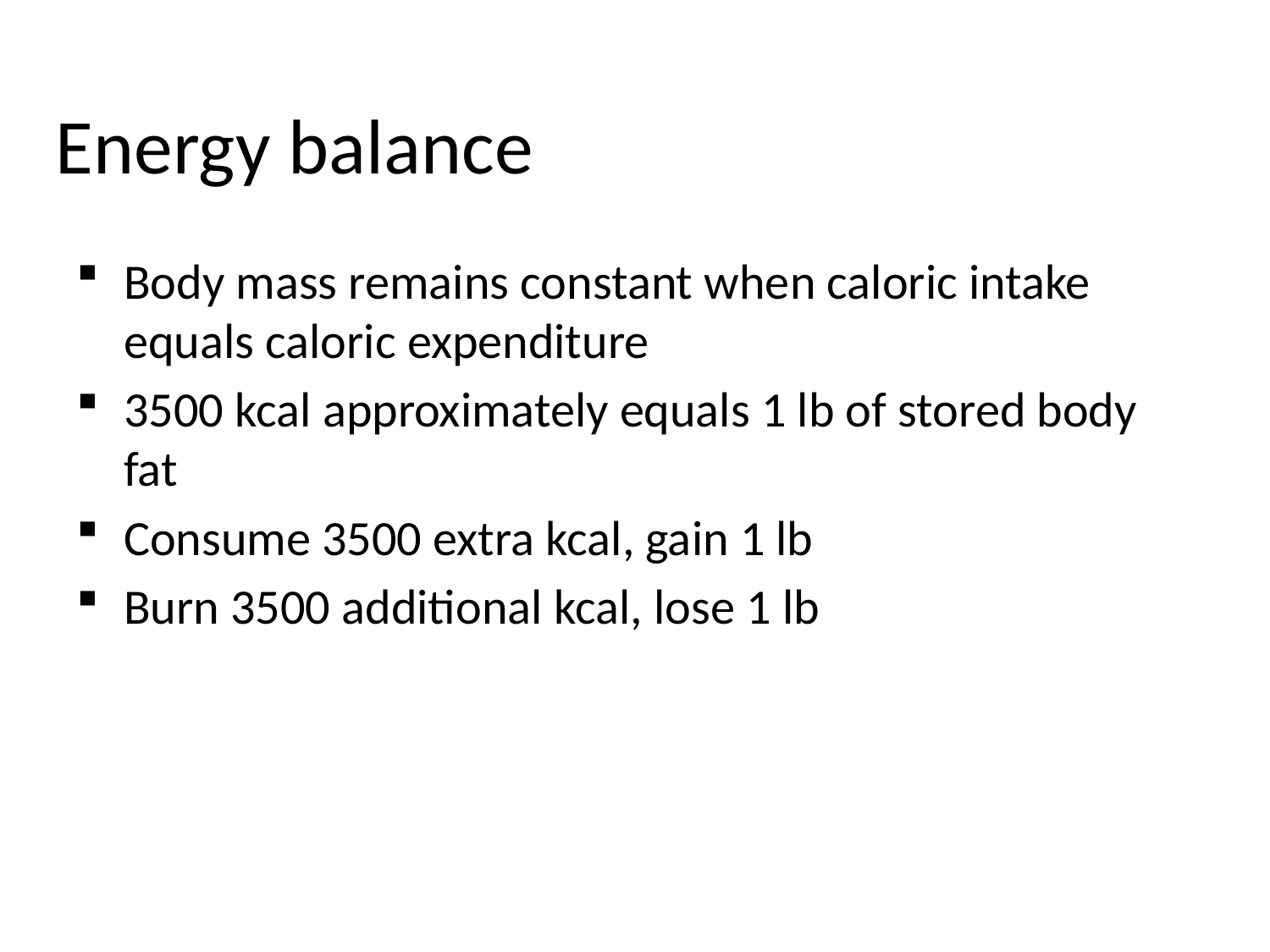

# Energy balance
Body mass remains constant when caloric intake equals caloric expenditure
3500 kcal approximately equals 1 lb of stored body fat
Consume 3500 extra kcal, gain 1 lb
Burn 3500 additional kcal, lose 1 lb